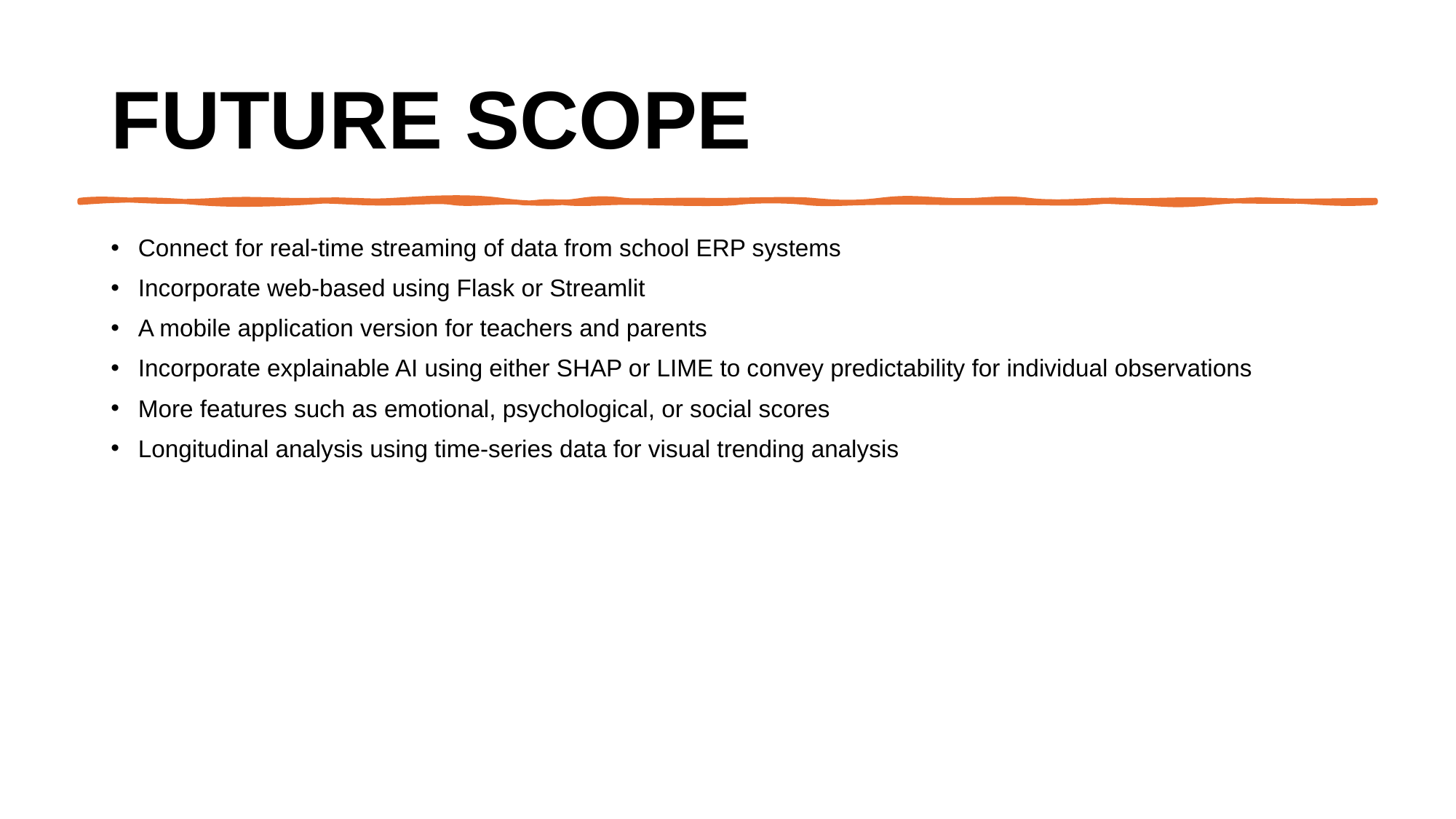

# Future scope

Connect for real-time streaming of data from school ERP systems
Incorporate web-based using Flask or Streamlit
A mobile application version for teachers and parents
Incorporate explainable AI using either SHAP or LIME to convey predictability for individual observations
More features such as emotional, psychological, or social scores
Longitudinal analysis using time-series data for visual trending analysis